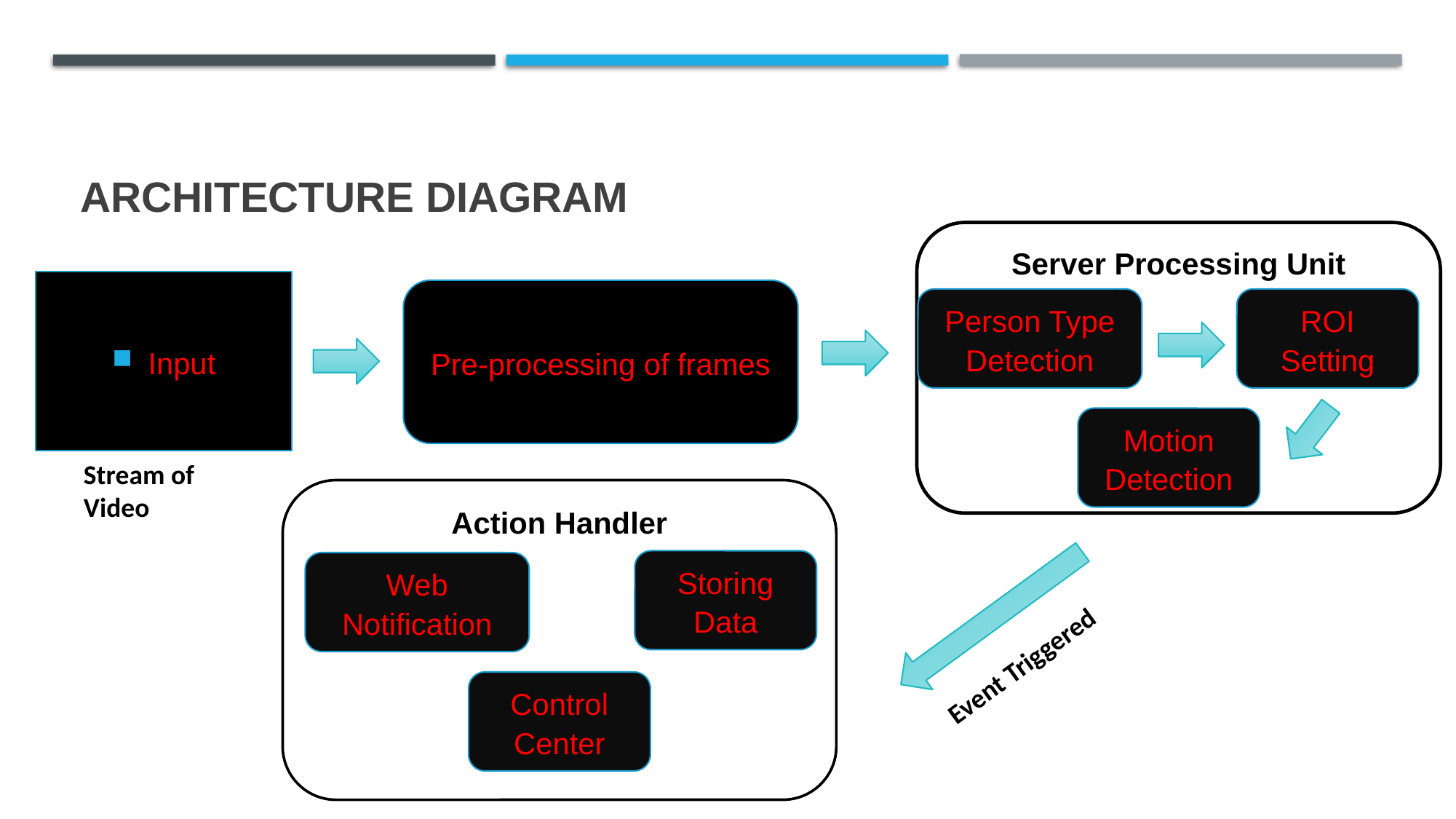

# Architecture Diagram
Server Processing Unit
Input
Pre-processing of frames
ROI Setting
Person Type Detection

Motion Detection

Stream of Video
Action Handler
Storing Data
Web Notification

Event Triggered
Control Center